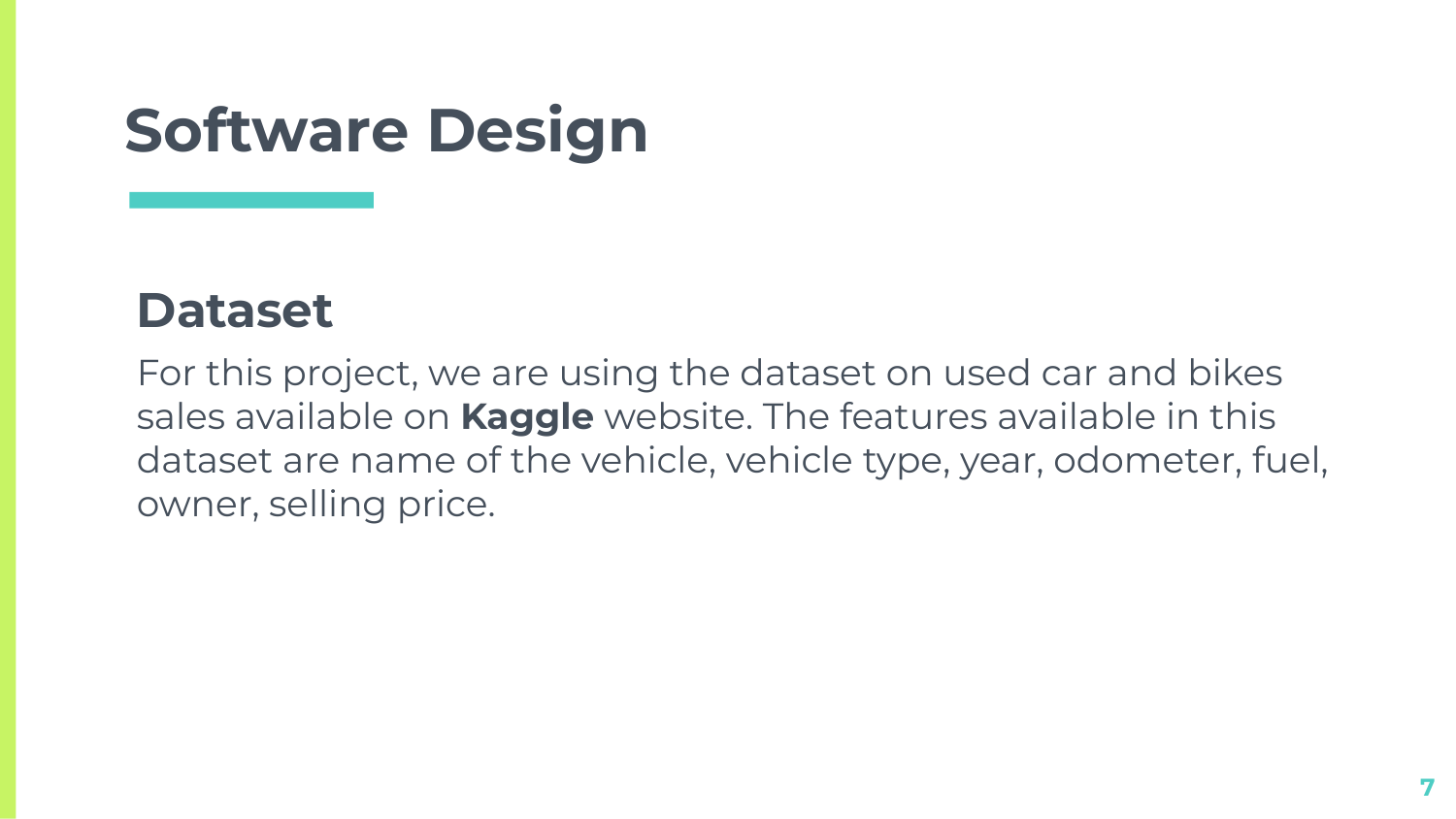

# Software Design
Dataset
For this project, we are using the dataset on used car and bikes sales available on Kaggle website. The features available in this dataset are name of the vehicle, vehicle type, year, odometer, fuel, owner, selling price.

7